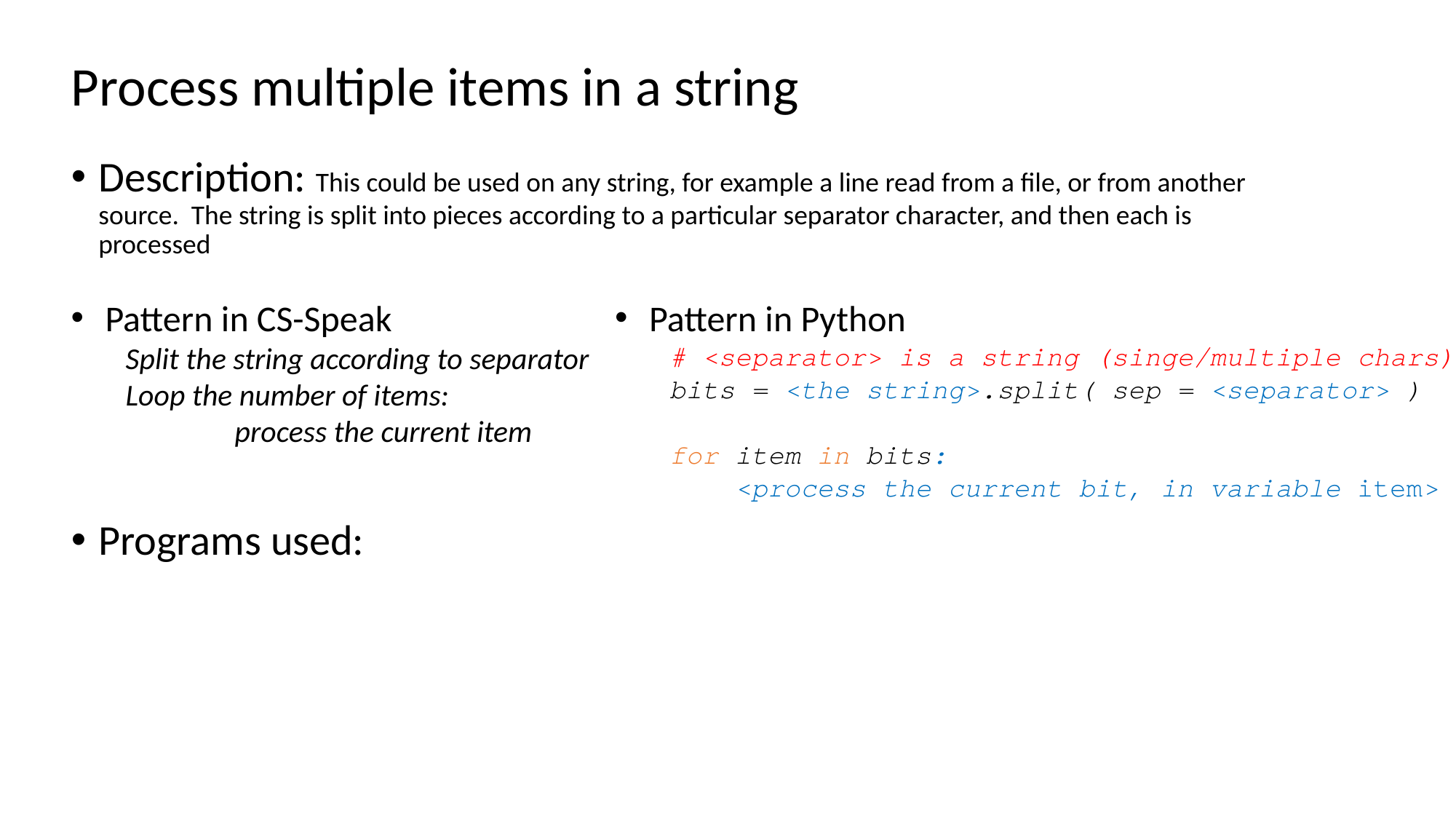

# Process multiple items in a string
Description: This could be used on any string, for example a line read from a file, or from another source.  The string is split into pieces according to a particular separator character, and then each is processed

Programs used:
Pattern in Python
# <separator> is a string (singe/multiple chars)
bits = <the string>.split( sep = <separator> )

for item in bits:
    <process the current bit, in variable item>
Pattern in CS-Speak
Split the string according to separator
Loop the number of items:
	process the current item